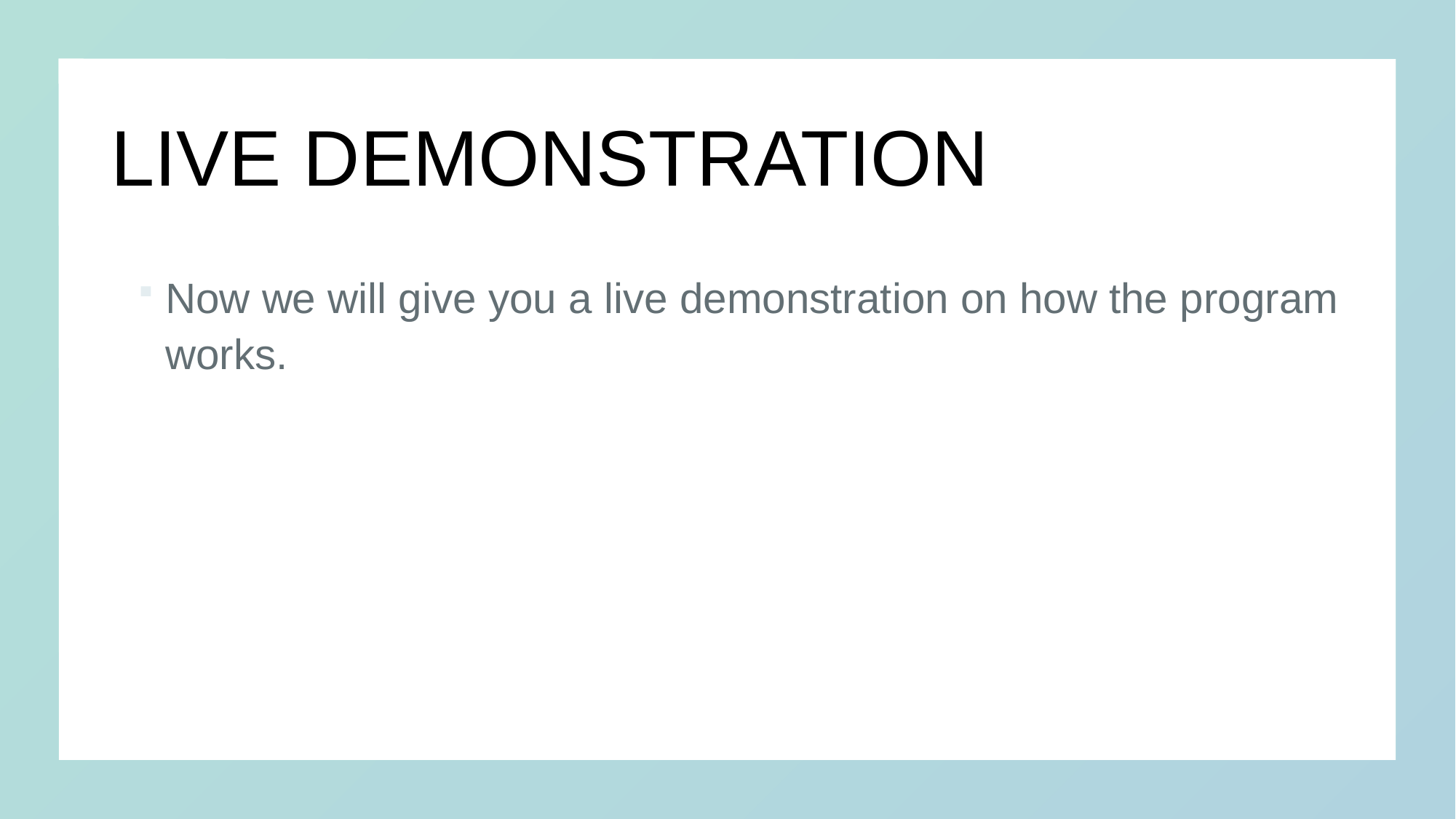

# LIVE DEMONSTRATION
Now we will give you a live demonstration on how the program works.